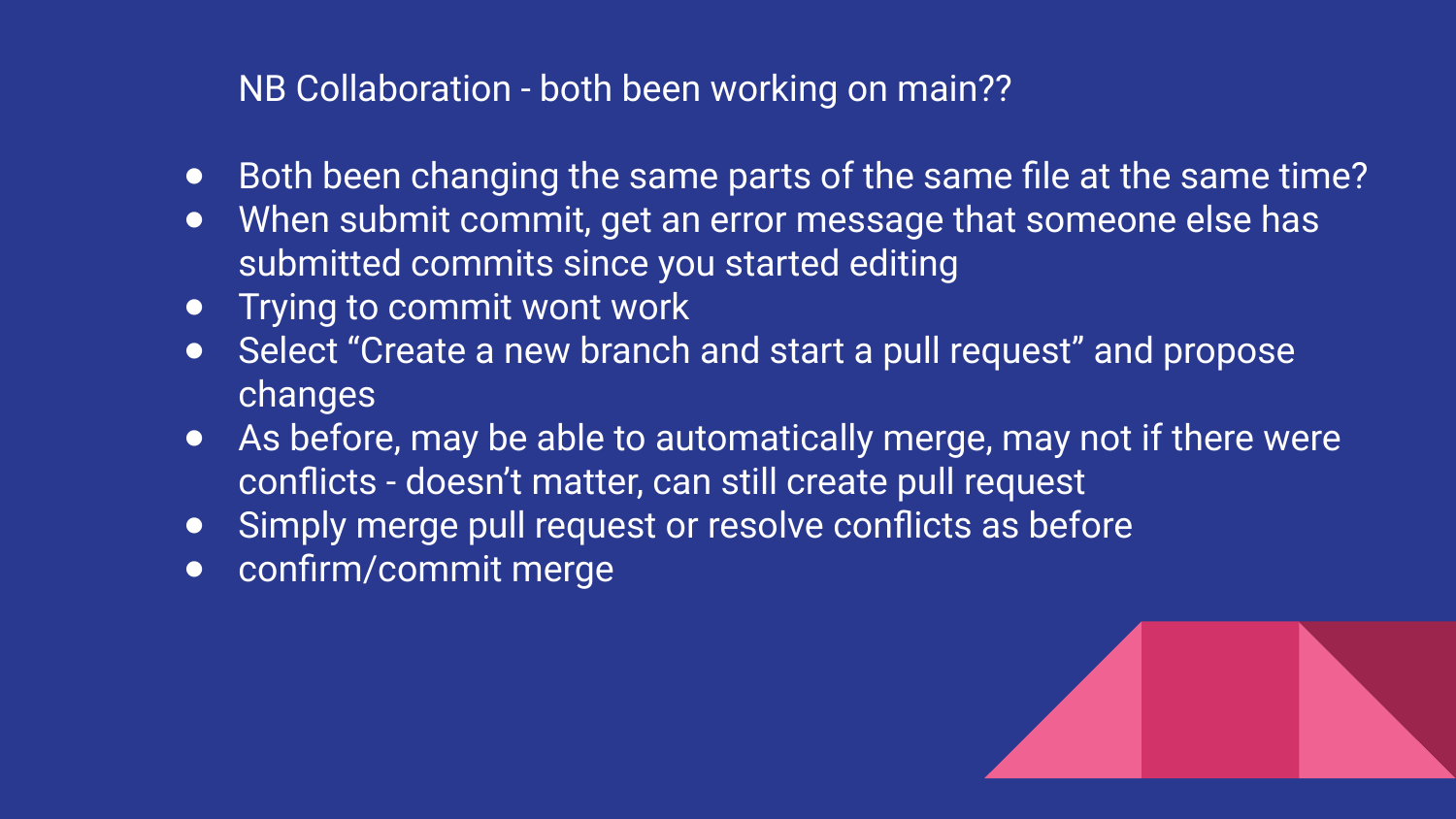

NB Collaboration - both been working on main??

Both been changing the same parts of the same file at the same time?
When submit commit, get an error message that someone else has submitted commits since you started editing
Trying to commit wont work
Select “Create a new branch and start a pull request” and propose changes
As before, may be able to automatically merge, may not if there were conflicts - doesn’t matter, can still create pull request
Simply merge pull request or resolve conflicts as before
confirm/commit merge